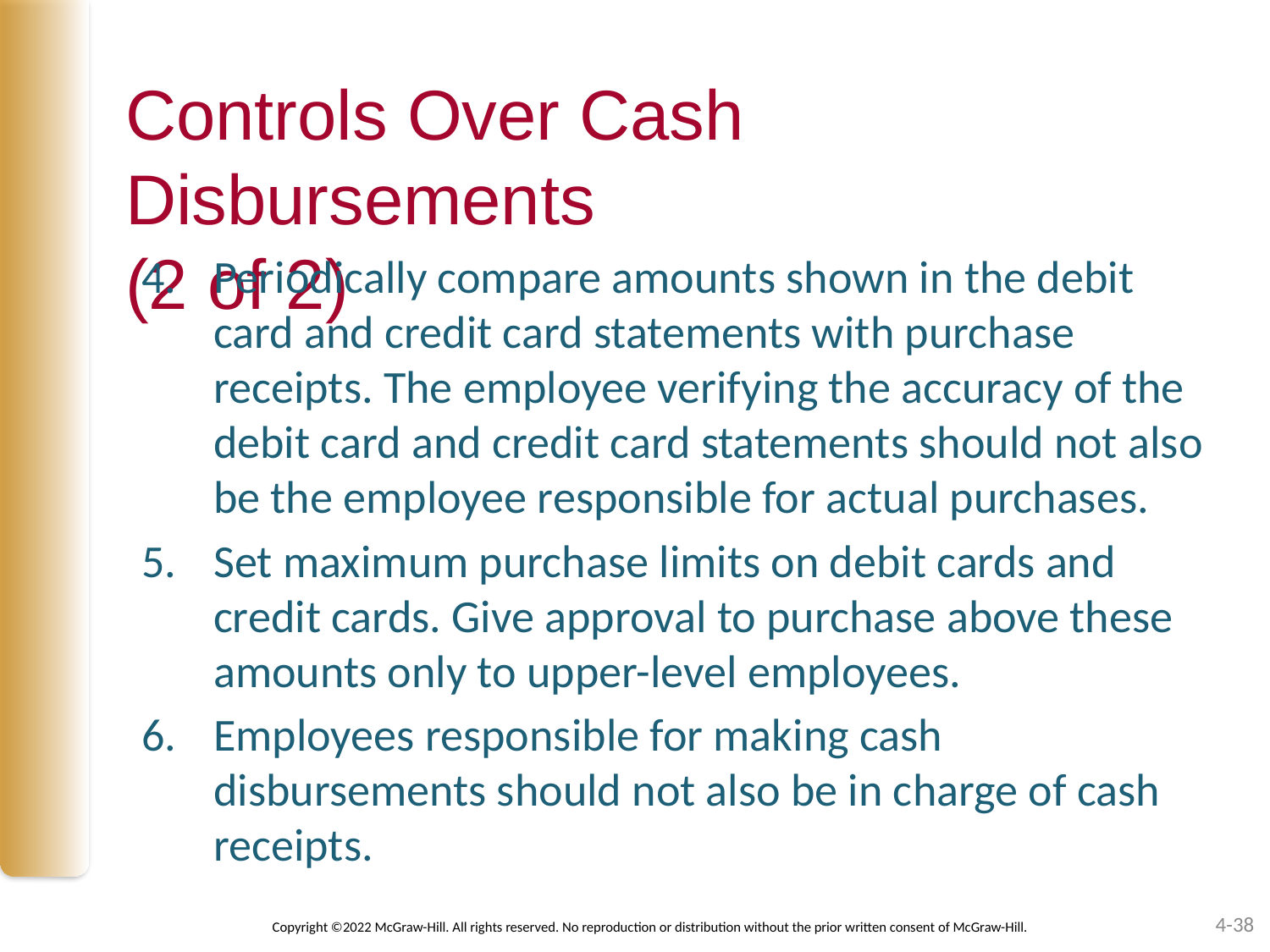

# Controls Over Cash Disbursements (2 of 2)
Periodically compare amounts shown in the debit card and credit card statements with purchase receipts. The employee verifying the accuracy of the debit card and credit card statements should not also be the employee responsible for actual purchases.
Set maximum purchase limits on debit cards and credit cards. Give approval to purchase above these amounts only to upper-level employees.
Employees responsible for making cash disbursements should not also be in charge of cash receipts.
4-38
Copyright ©2022 McGraw-Hill. All rights reserved. No reproduction or distribution without the prior written consent of McGraw-Hill.